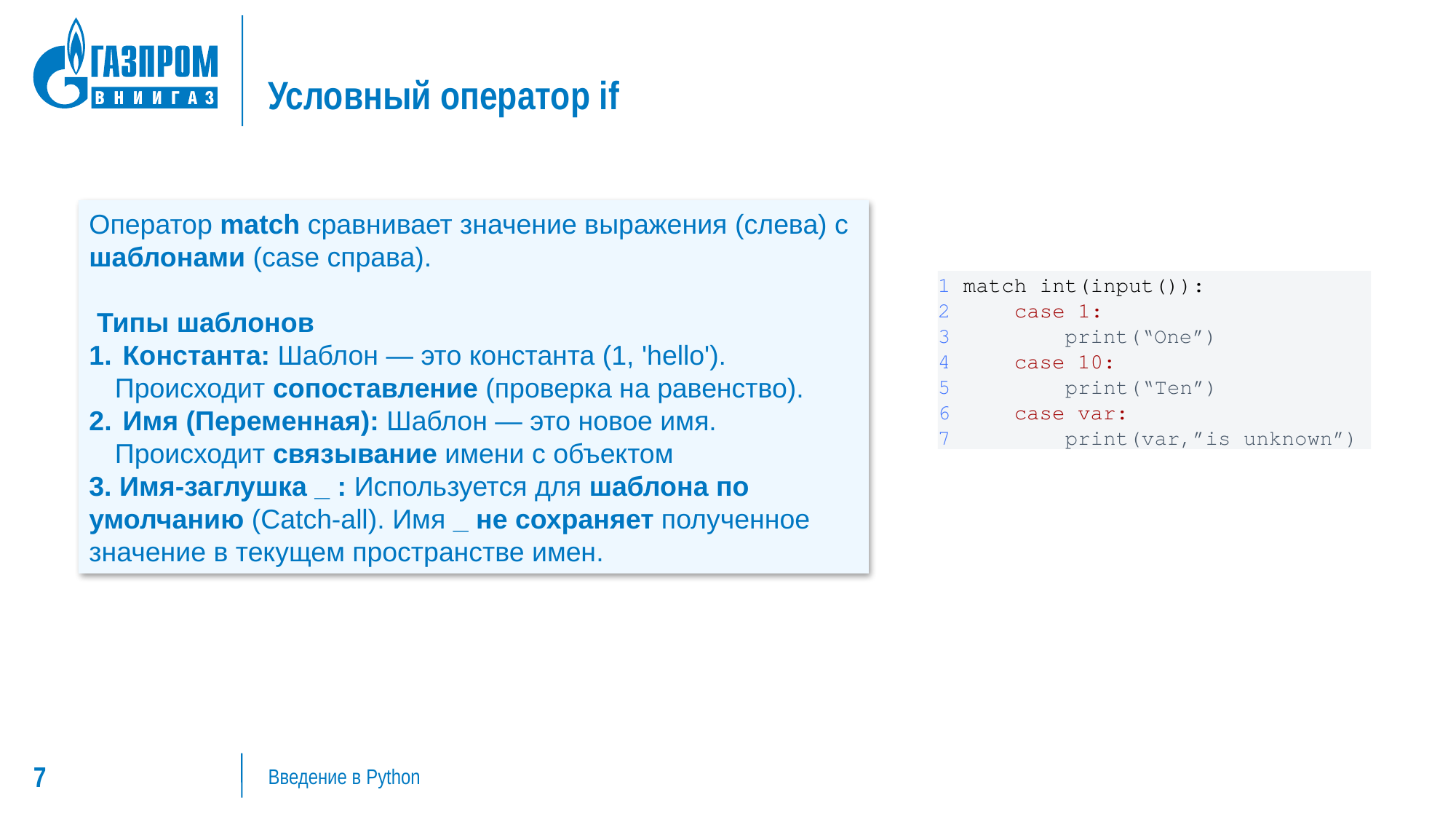

# Условный оператор if
Оператор match сравнивает значение выражения (слева) с шаблонами (case справа).

 Типы шаблонов
 Константа: Шаблон — это константа (1, 'hello'). Происходит сопоставление (проверка на равенство).
 Имя (Переменная): Шаблон — это новое имя. Происходит связывание имени с объектом
3. Имя-заглушка _ : Используется для шаблона по умолчанию (Catch-all). Имя _ не сохраняет полученное значение в текущем пространстве имен.
1 match int(input()):
2     case 1:
3         print(“One”)
4     case 10:
5         print(“Ten”)
6     case var:
7         print(var,”is unknown”)
Введение в Python